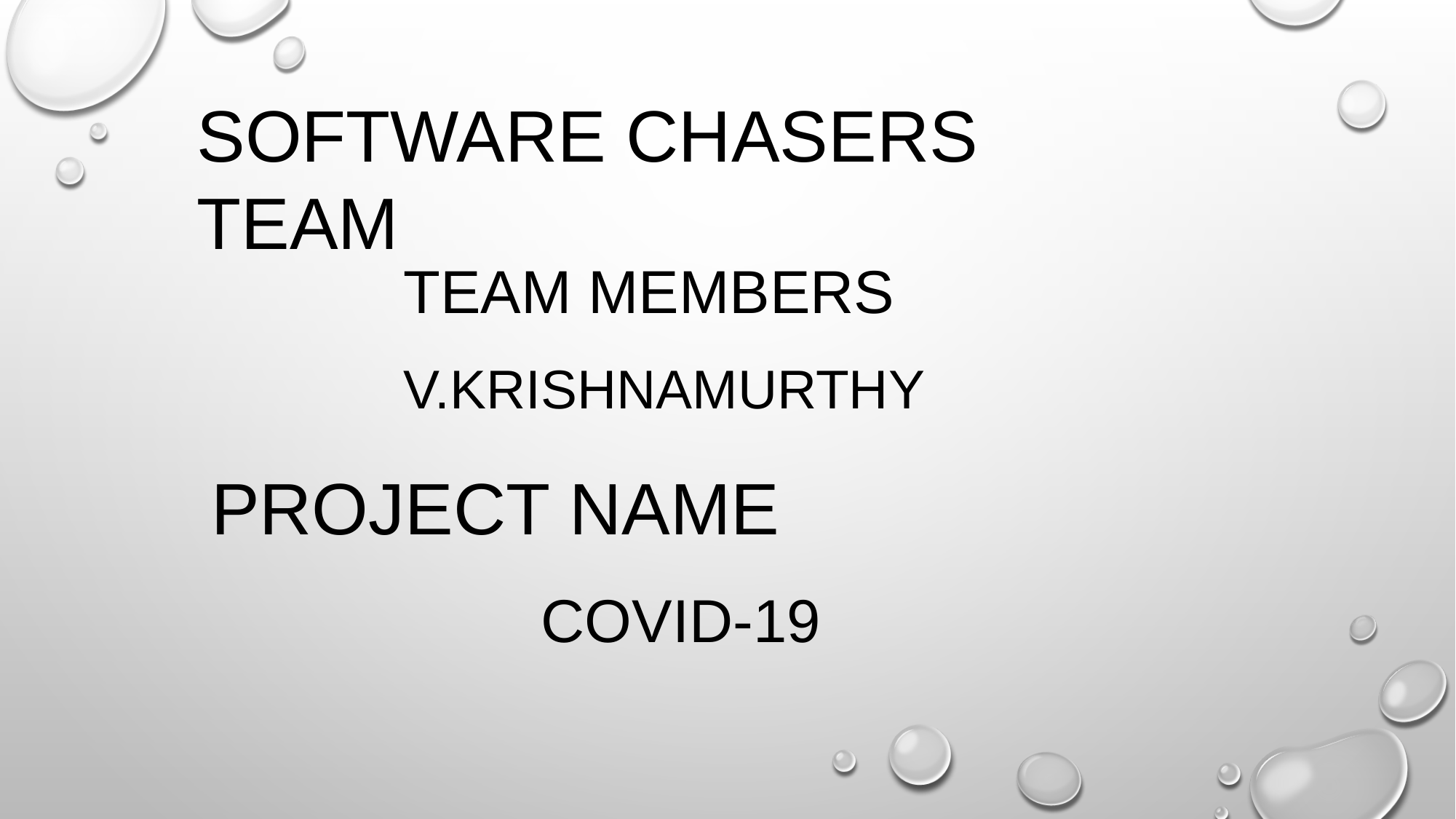

SOFTWARE CHASERS TEAM
Team members
V.kRISHNAMURTHY

PROJECT NAME
COVID-19